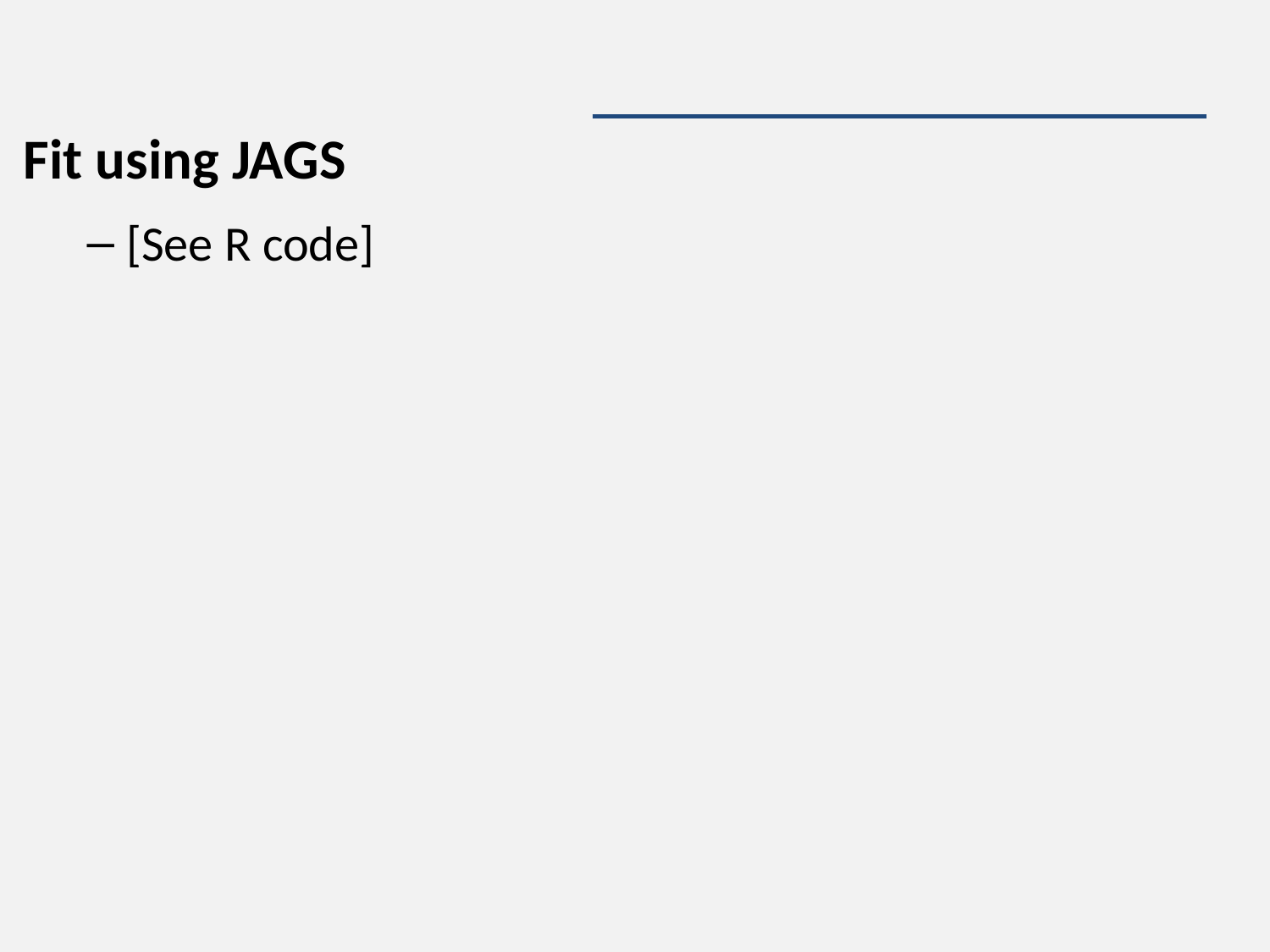

#
Fit using JAGS
[See R code]